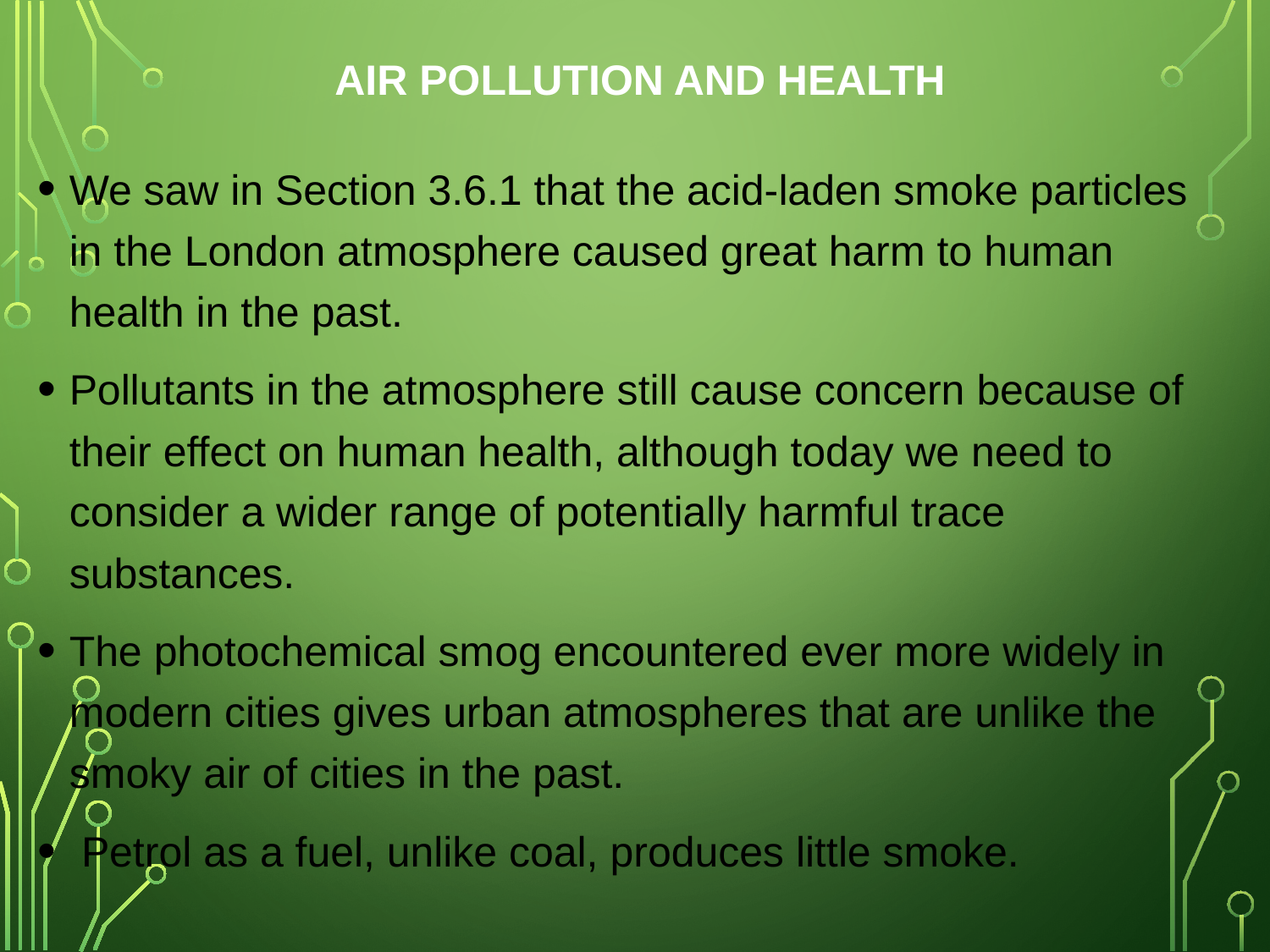

# Air pollution and health
We saw in Section 3.6.1 that the acid-laden smoke particles in the London atmosphere caused great harm to human health in the past.
Pollutants in the atmosphere still cause concern because of their effect on human health, although today we need to consider a wider range of potentially harmful trace substances.
The photochemical smog encountered ever more widely in modern cities gives urban atmospheres that are unlike the smoky air of cities in the past.
 Petrol as a fuel, unlike coal, produces little smoke.